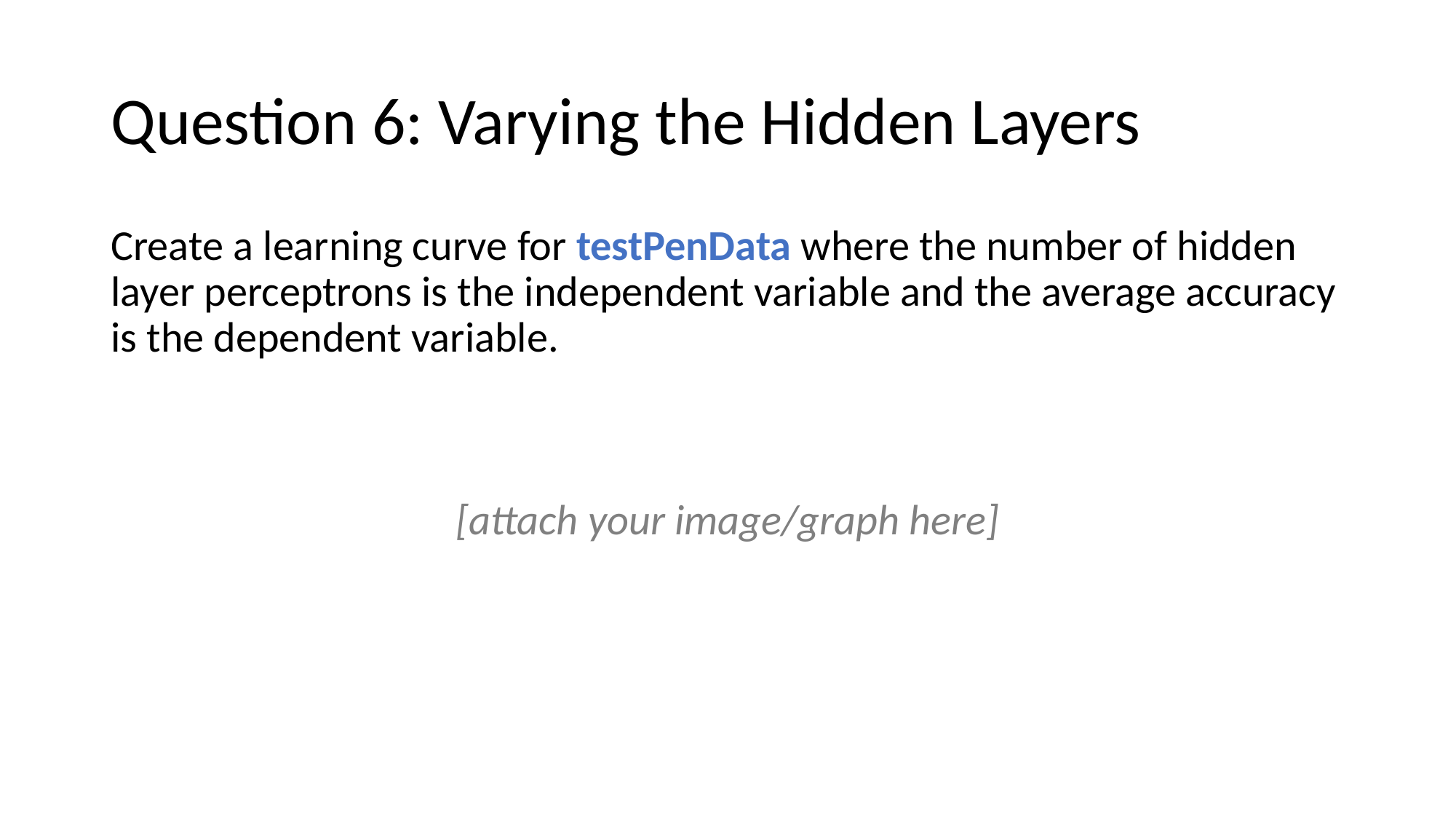

# Question 6: Varying the Hidden Layers
Create a learning curve for testPenData where the number of hidden layer perceptrons is the independent variable and the average accuracy is the dependent variable.

[attach your image/graph here]